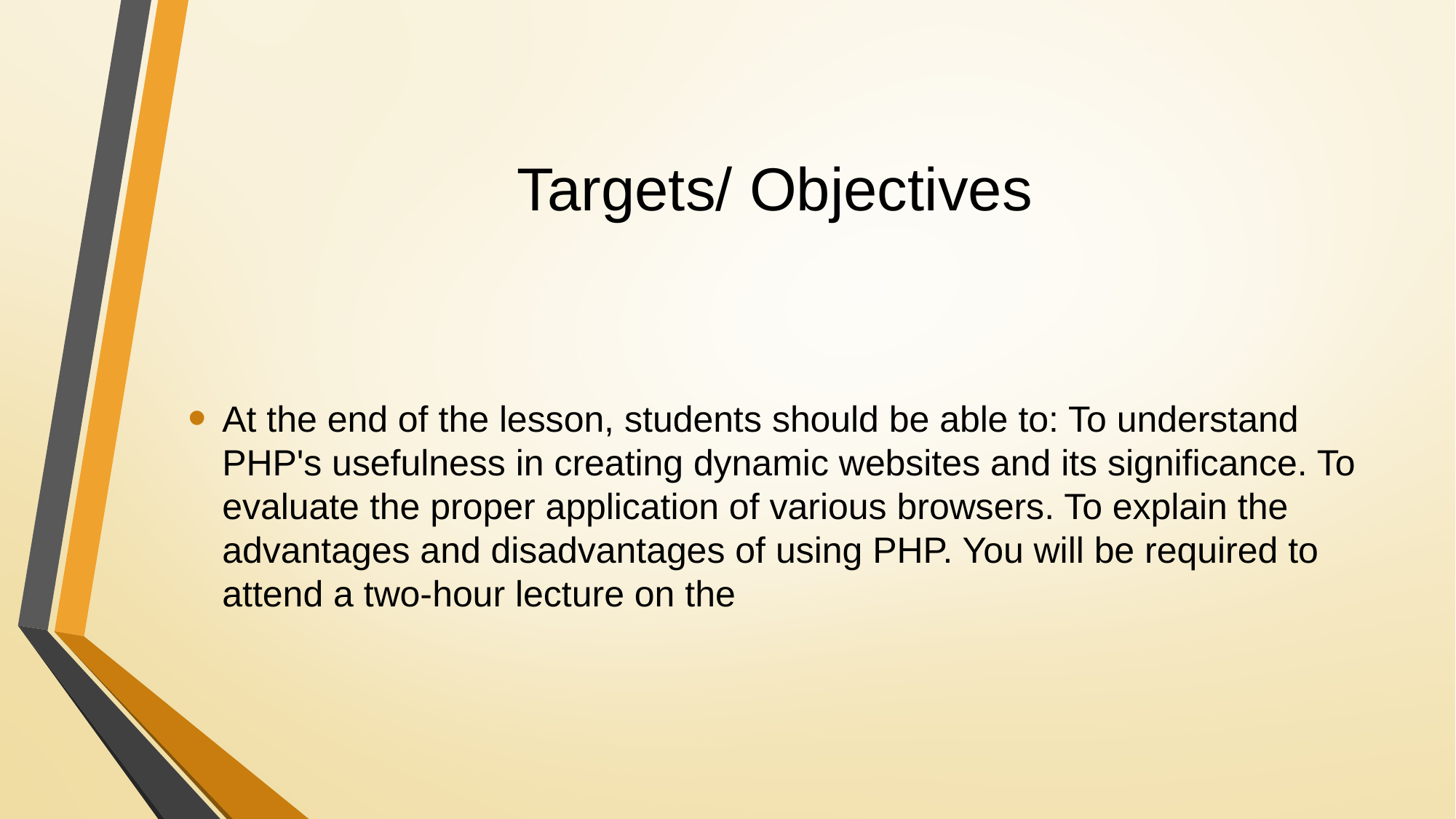

# Targets/ Objectives
At the end of the lesson, students should be able to: To understand PHP's usefulness in creating dynamic websites and its significance. To evaluate the proper application of various browsers. To explain the advantages and disadvantages of using PHP. You will be required to attend a two-hour lecture on the